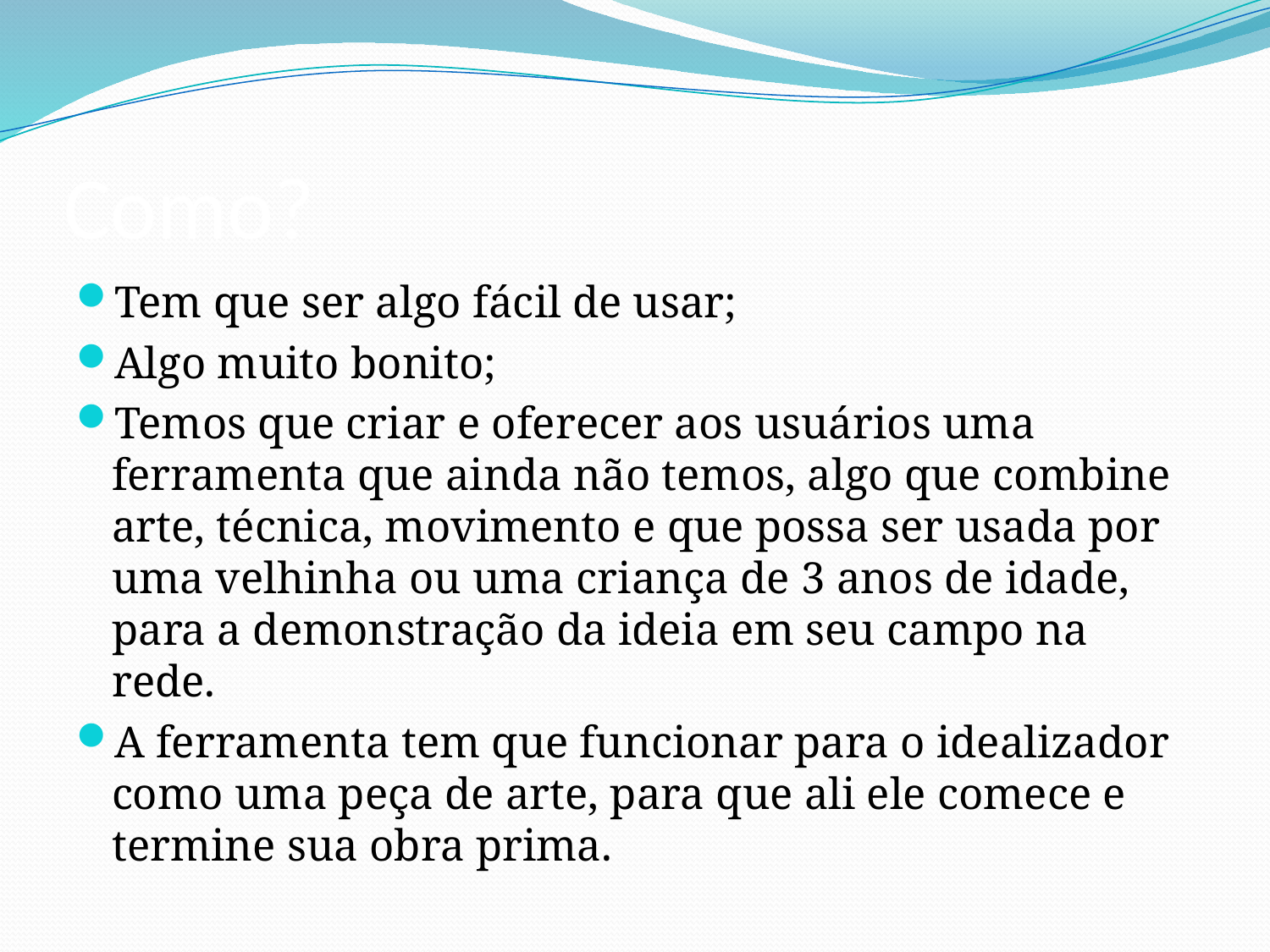

# Como?
Tem que ser algo fácil de usar;
Algo muito bonito;
Temos que criar e oferecer aos usuários uma ferramenta que ainda não temos, algo que combine arte, técnica, movimento e que possa ser usada por uma velhinha ou uma criança de 3 anos de idade, para a demonstração da ideia em seu campo na rede.
A ferramenta tem que funcionar para o idealizador como uma peça de arte, para que ali ele comece e termine sua obra prima.